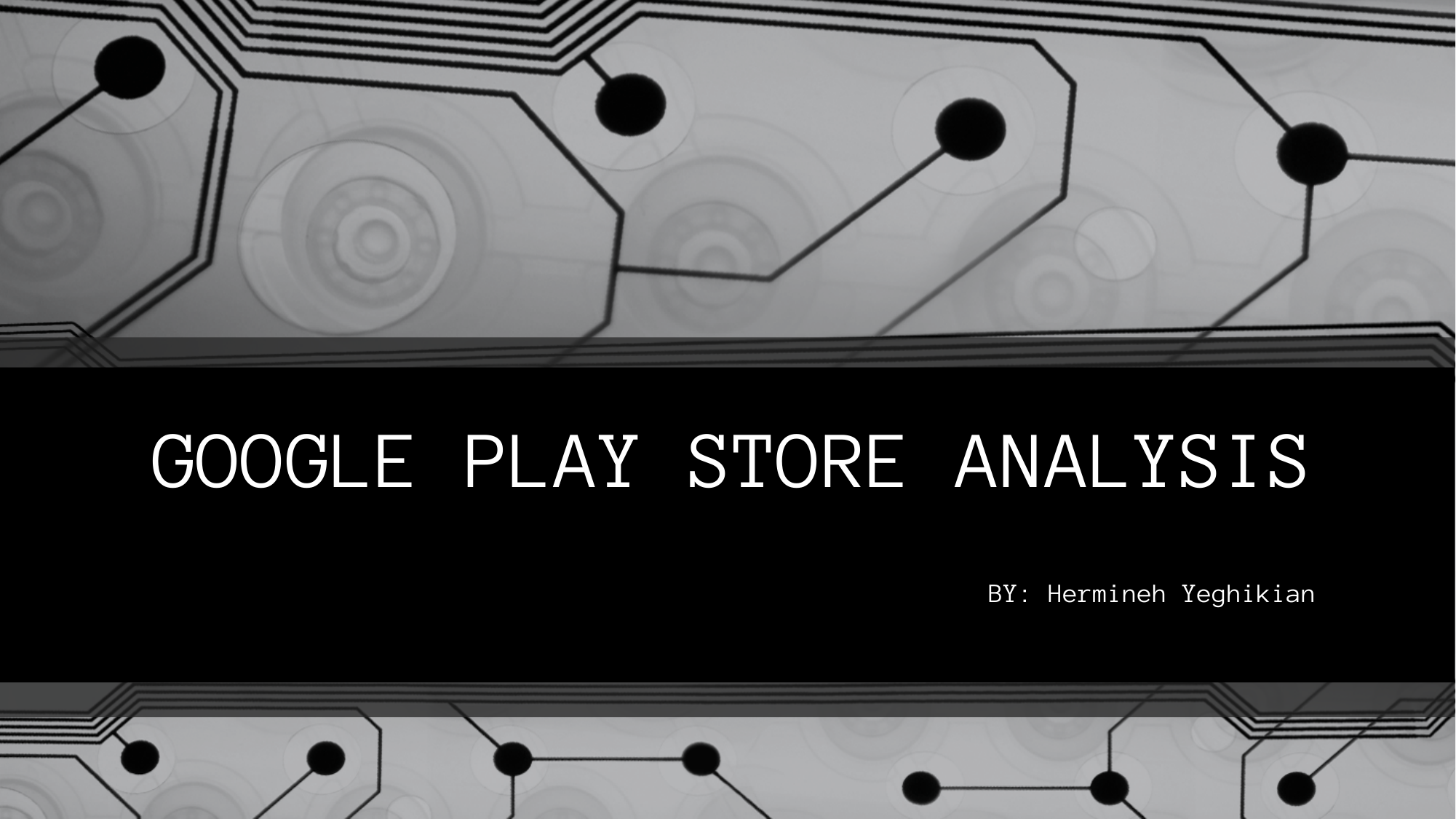

# GOOGLE PLAY STORE ANALYSIS BY: Hermineh Yeghikian